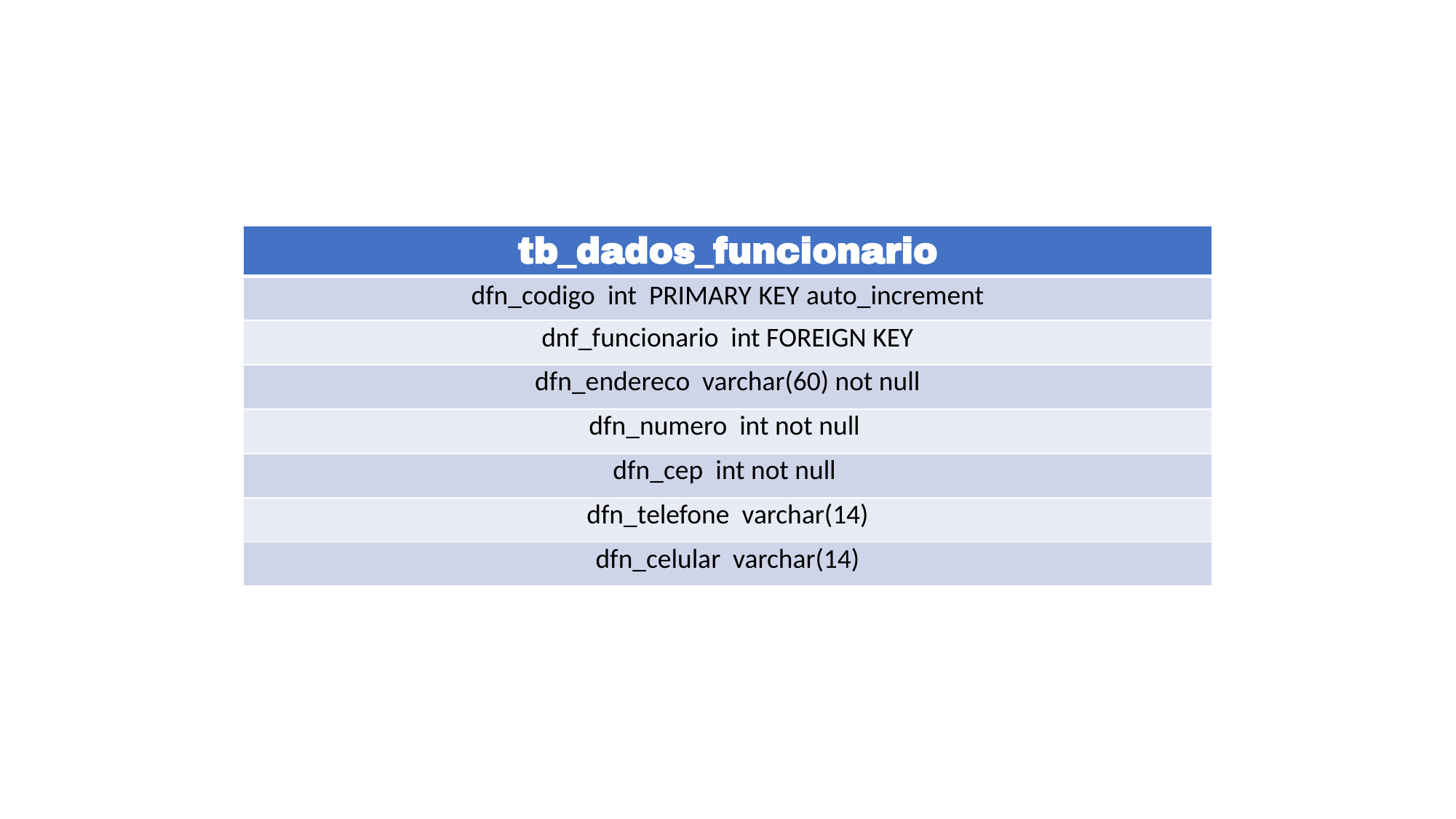

| tb\_dados\_funcionario |
| --- |
| dfn\_codigo int PRIMARY KEY auto\_increment |
| dnf\_funcionario int FOREIGN KEY |
| dfn\_endereco varchar(60) not null |
| dfn\_numero int not null |
| dfn\_cep int not null |
| dfn\_telefone varchar(14) |
| dfn\_celular varchar(14) |